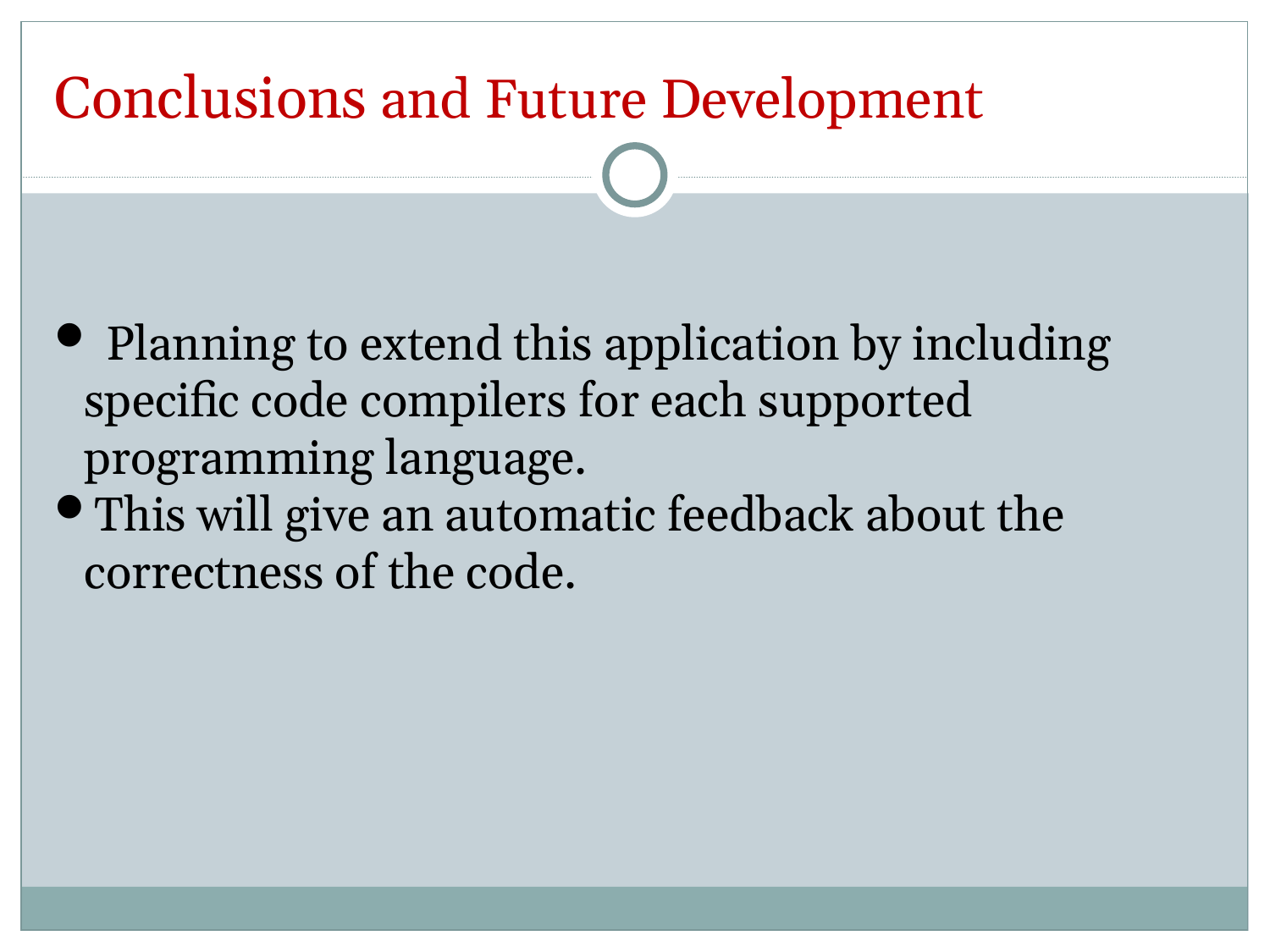

Conclusions and Future Development
 Planning to extend this application by including specific code compilers for each supported programming language.
This will give an automatic feedback about the correctness of the code.